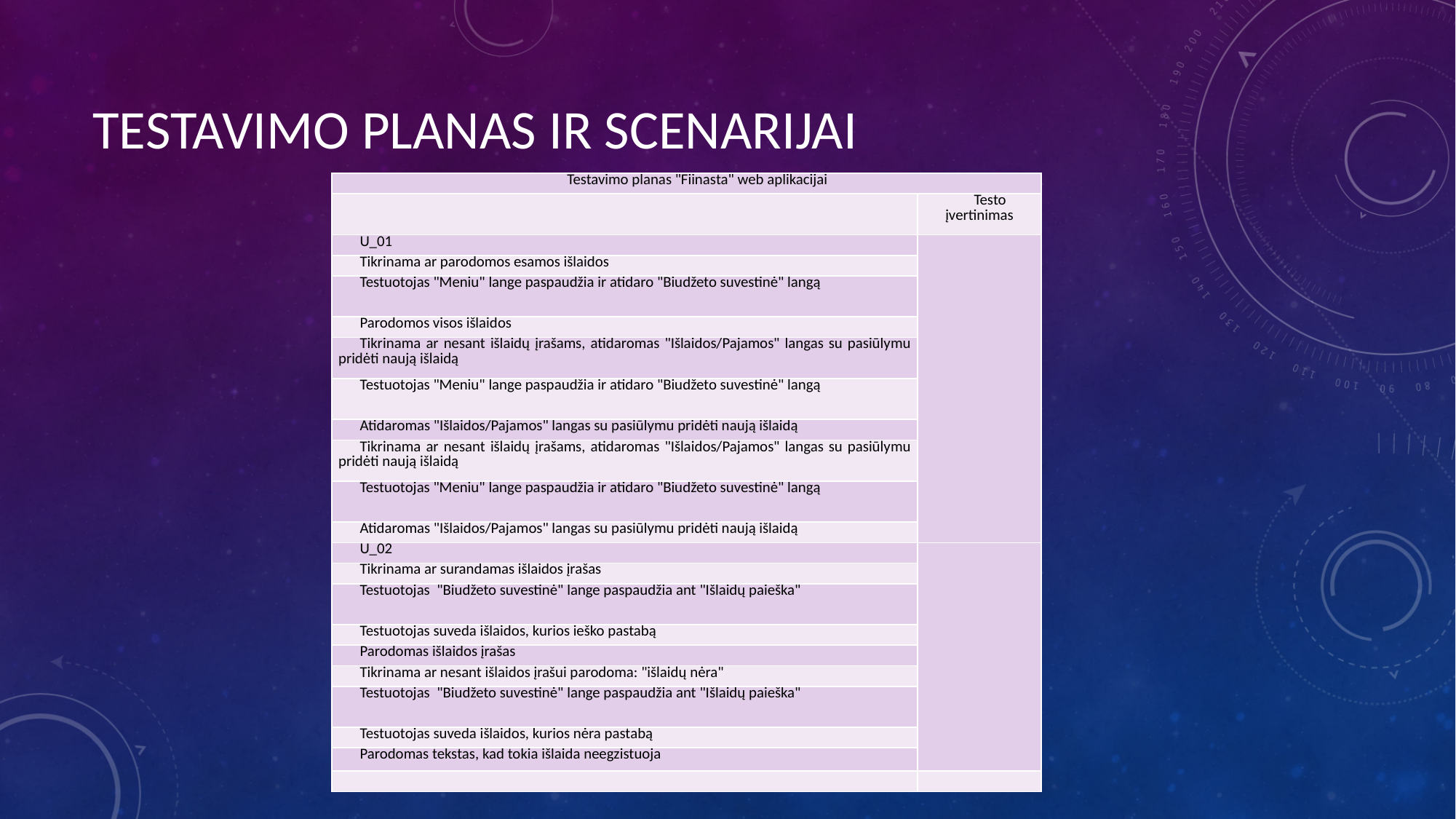

# Testavimo planas ir scenarijai
| Testavimo planas "Fiinasta" web aplikacijai |  |
| --- | --- |
|  | Testo įvertinimas |
| U\_01 |  |
| Tikrinama ar parodomos esamos išlaidos |  |
| Testuotojas "Meniu" lange paspaudžia ir atidaro "Biudžeto suvestinė" langą |  |
| Parodomos visos išlaidos |  |
| Tikrinama ar nesant išlaidų įrašams, atidaromas "Išlaidos/Pajamos" langas su pasiūlymu pridėti naują išlaidą |  |
| Testuotojas "Meniu" lange paspaudžia ir atidaro "Biudžeto suvestinė" langą |  |
| Atidaromas "Išlaidos/Pajamos" langas su pasiūlymu pridėti naują išlaidą |  |
| Tikrinama ar nesant išlaidų įrašams, atidaromas "Išlaidos/Pajamos" langas su pasiūlymu pridėti naują išlaidą |  |
| Testuotojas "Meniu" lange paspaudžia ir atidaro "Biudžeto suvestinė" langą |  |
| Atidaromas "Išlaidos/Pajamos" langas su pasiūlymu pridėti naują išlaidą |  |
| U\_02 |  |
| Tikrinama ar surandamas išlaidos įrašas |  |
| Testuotojas "Biudžeto suvestinė" lange paspaudžia ant "Išlaidų paieška" |  |
| Testuotojas suveda išlaidos, kurios ieško pastabą |  |
| Parodomas išlaidos įrašas |  |
| Tikrinama ar nesant išlaidos įrašui parodoma: "išlaidų nėra" |  |
| Testuotojas "Biudžeto suvestinė" lange paspaudžia ant "Išlaidų paieška" |  |
| Testuotojas suveda išlaidos, kurios nėra pastabą |  |
| Parodomas tekstas, kad tokia išlaida neegzistuoja |  |
|  |  |